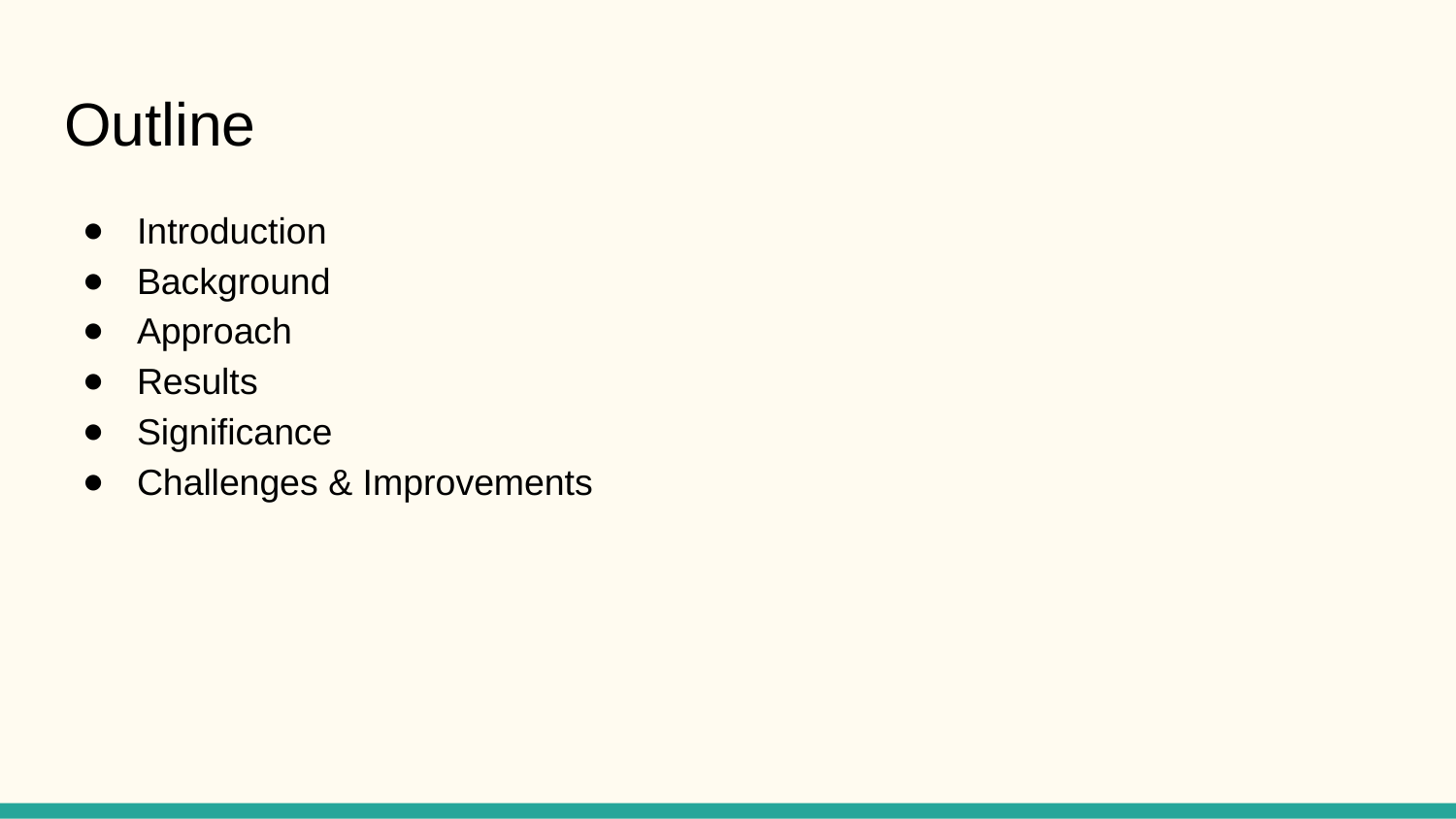

# Outline
Introduction
Background
Approach
Results
Significance
Challenges & Improvements